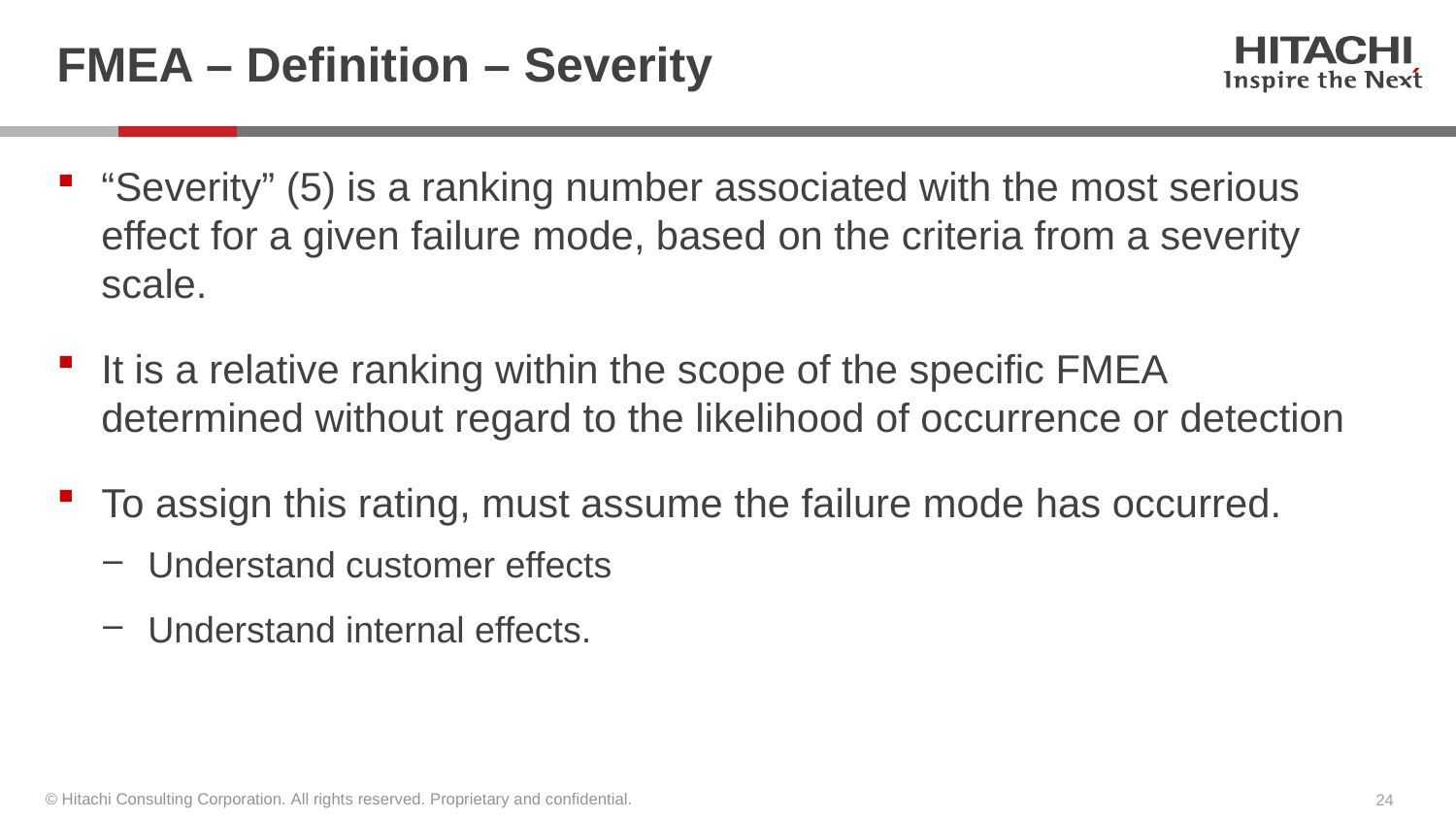

# FMEA – Definition – Severity
“Severity” (5) is a ranking number associated with the most serious effect for a given failure mode, based on the criteria from a severity scale.
It is a relative ranking within the scope of the specific FMEA determined without regard to the likelihood of occurrence or detection
To assign this rating, must assume the failure mode has occurred.
Understand customer effects
Understand internal effects.